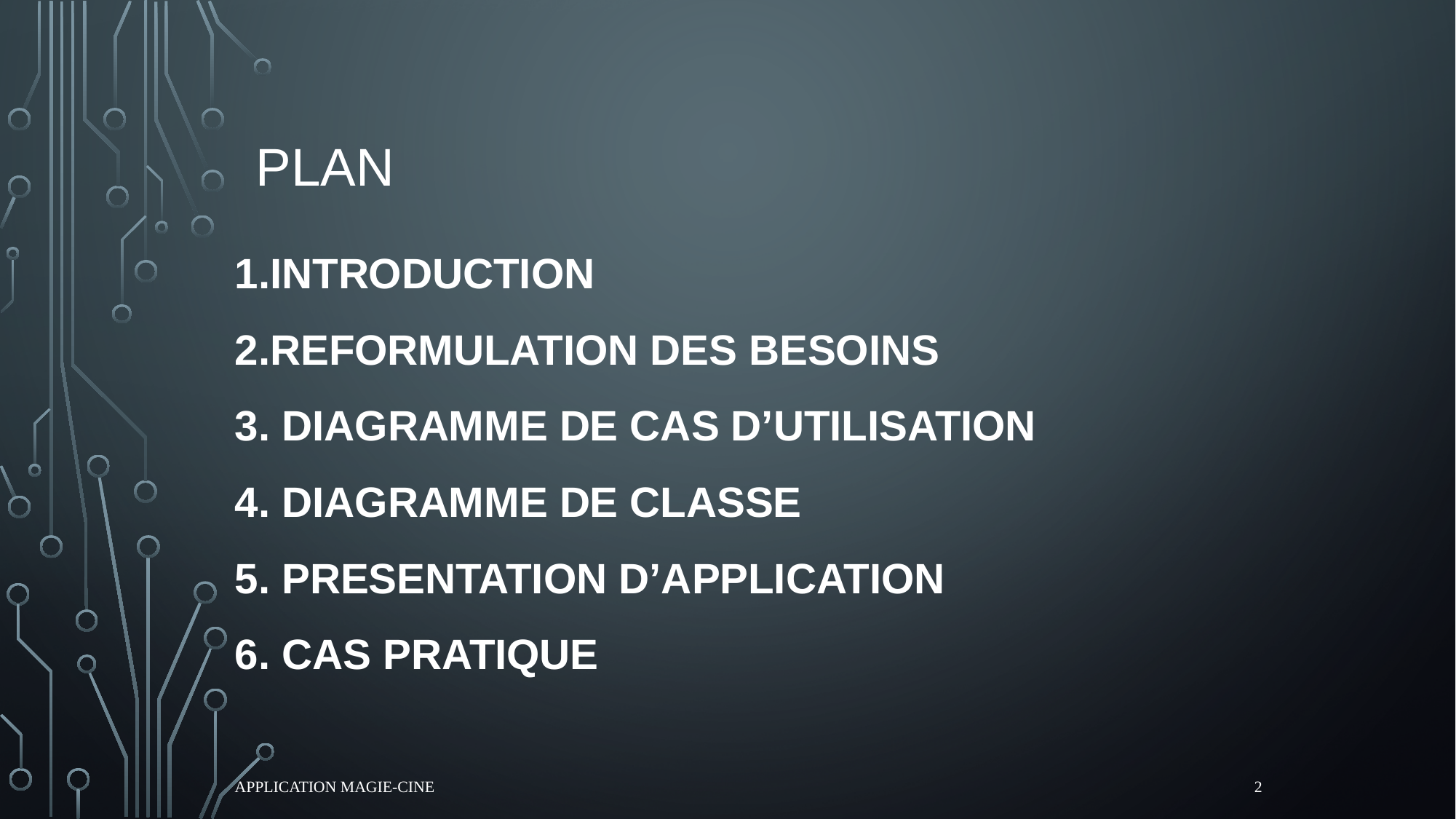

# PLAN
1.INTRODUCTION
2.REFORMULATION DES BESOINS
3. DIAGRAMME DE CAS D’UTILISATION
4. DIAGRAMME DE CLASSE
5. PRESENTATION D’APPLICATION
6. CAS PRATIQUE

2
APPLICATION MAGIE-CINE